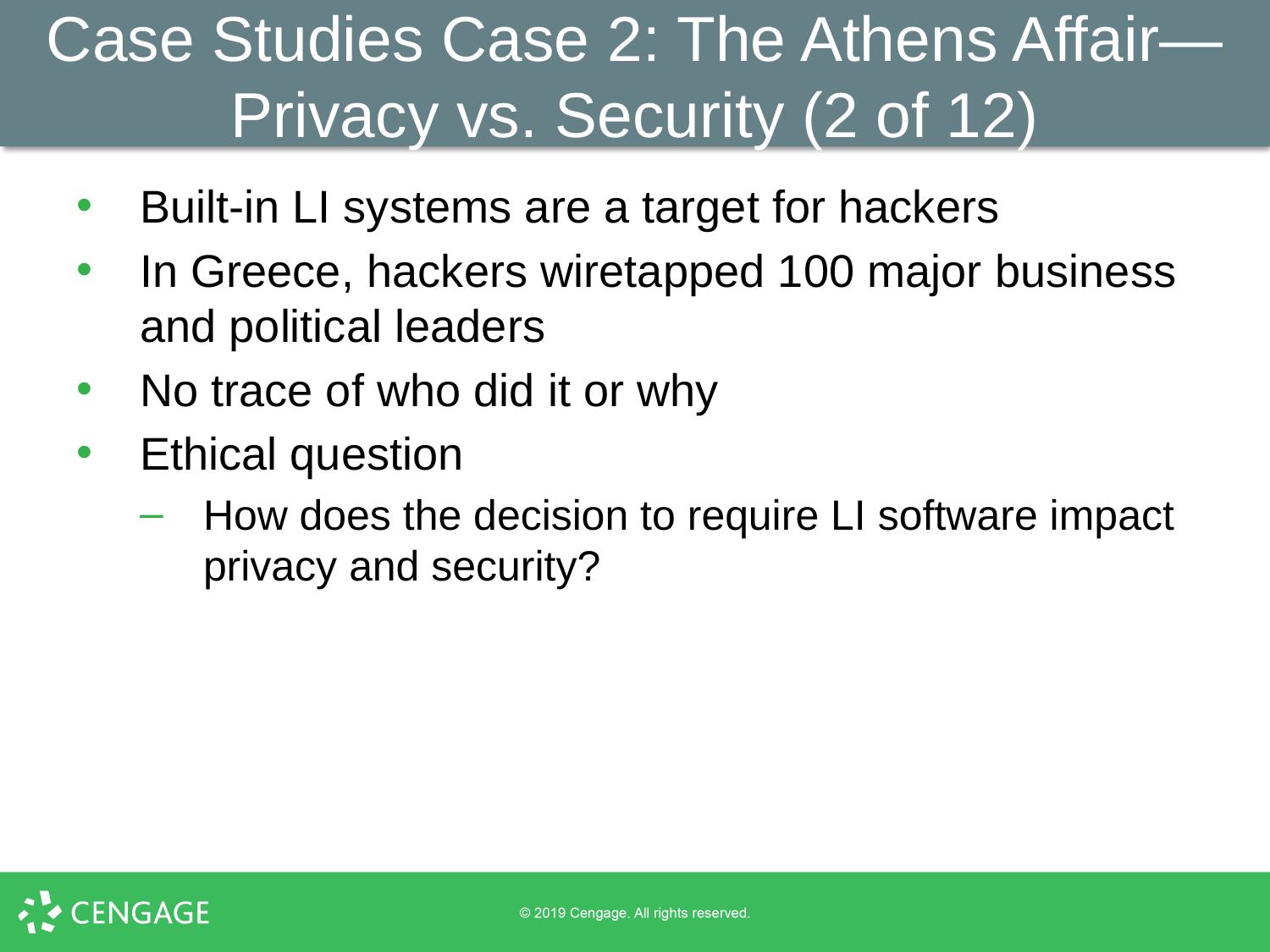

# Case Studies Case 2: The Athens Affair—Privacy vs. Security (2 of 12)
Built-in LI systems are a target for hackers
In Greece, hackers wiretapped 100 major business and political leaders
No trace of who did it or why
Ethical question
How does the decision to require LI software impact privacy and security?